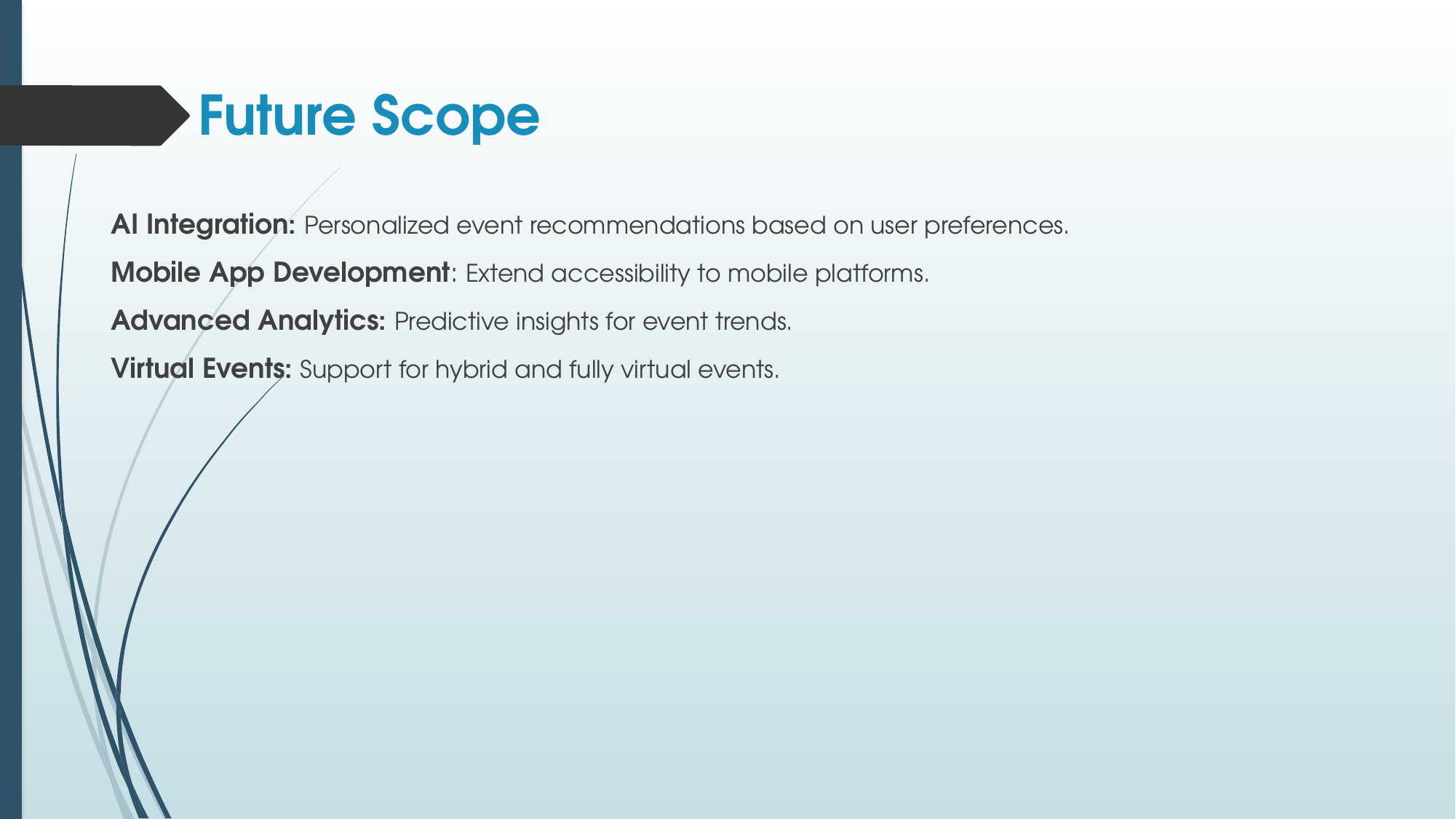

# Future Scope
AI Integration: Personalized event recommendations based on user preferences.
Mobile App Development: Extend accessibility to mobile platforms.
Advanced Analytics: Predictive insights for event trends.
Virtual Events: Support for hybrid and fully virtual events.